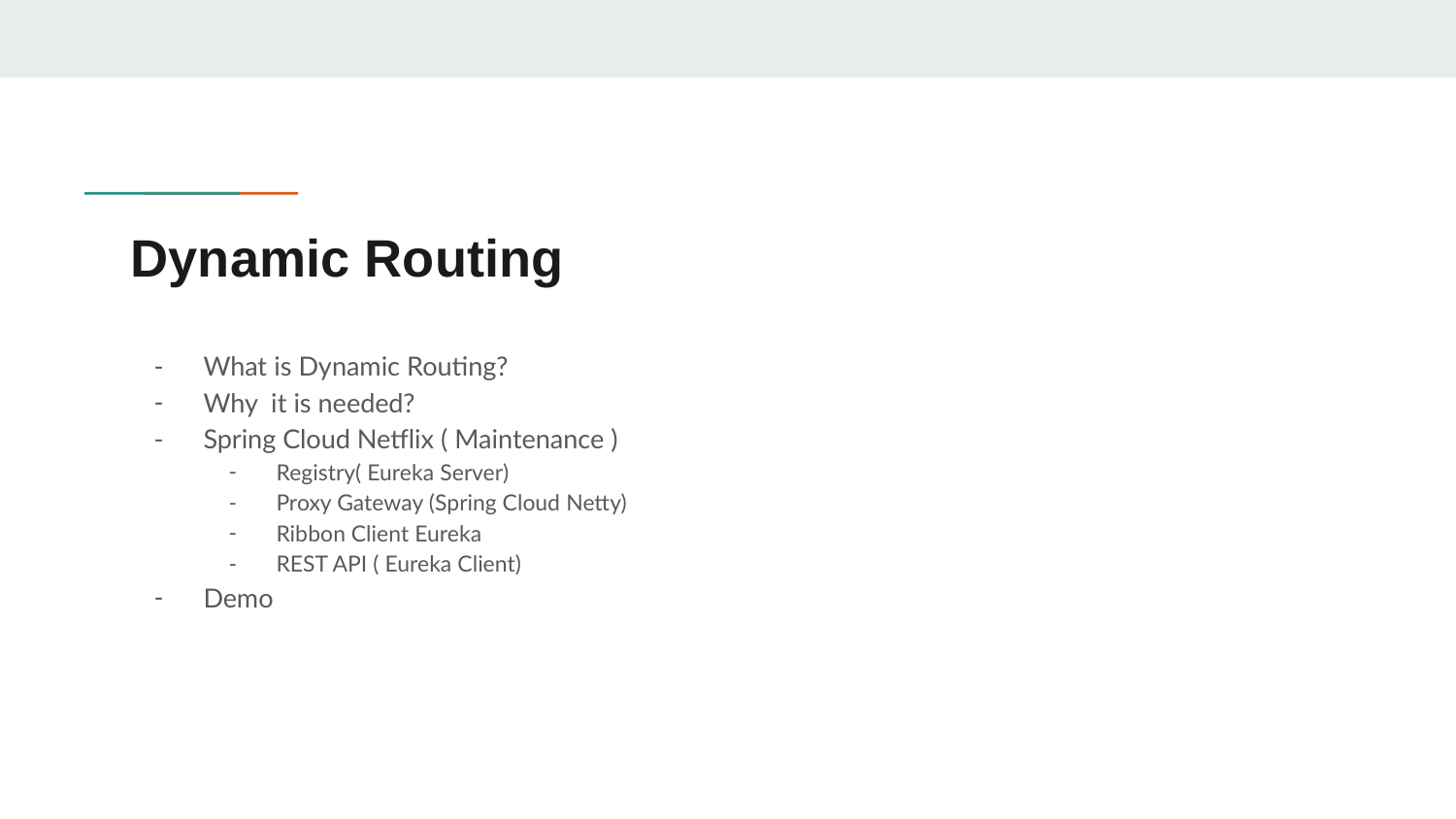

# Dynamic Routing
What is Dynamic Routing?
Why  it is needed?
Spring Cloud Netflix ( Maintenance )
Registry( Eureka Server)
Proxy Gateway (Spring Cloud Netty)
Ribbon Client Eureka
REST API ( Eureka Client)
Demo